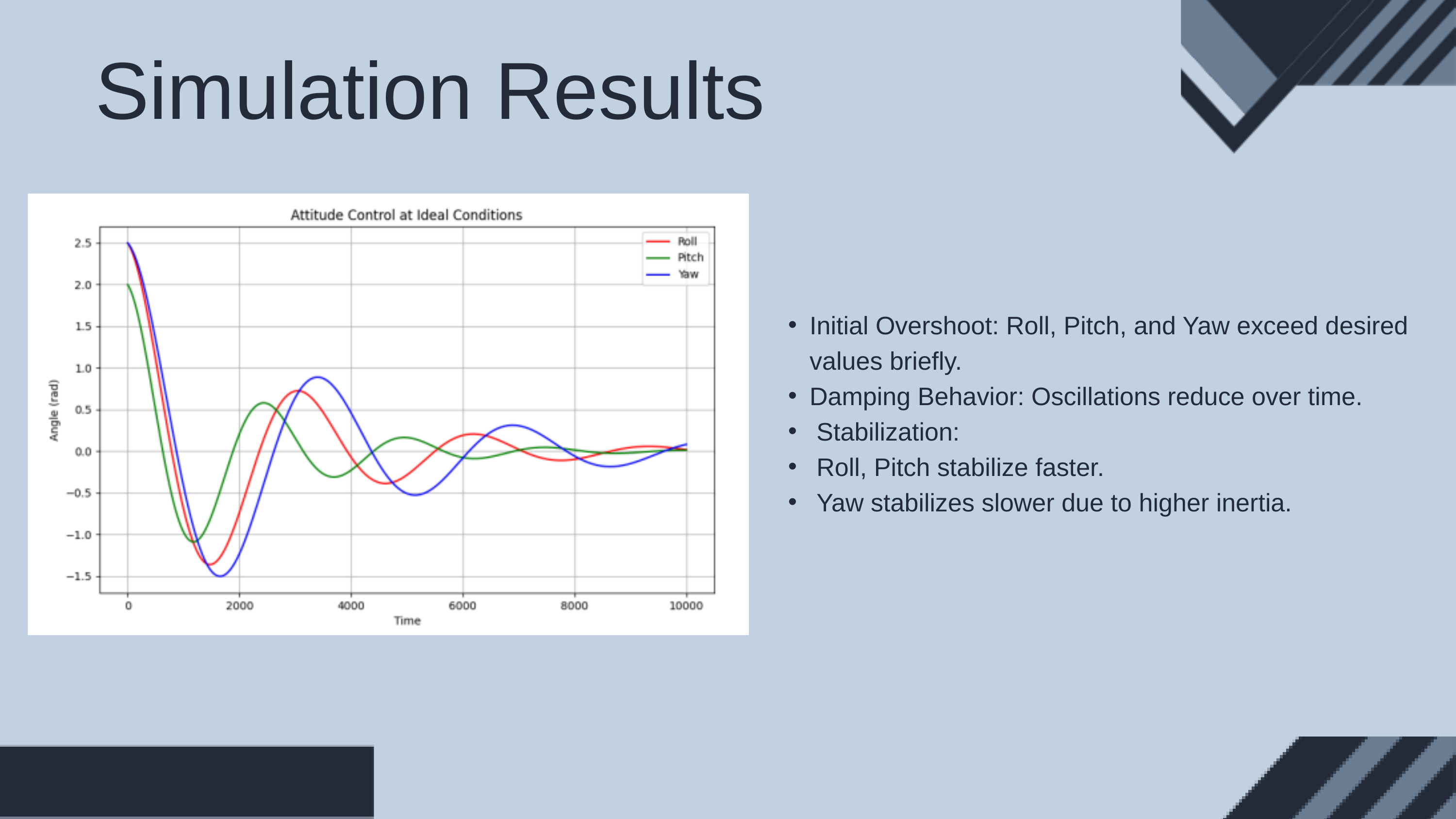

Simulation Results

Initial Overshoot: Roll, Pitch, and Yaw exceed desired values briefly.
Damping Behavior: Oscillations reduce over time.
 Stabilization:
 Roll, Pitch stabilize faster.
 Yaw stabilizes slower due to higher inertia.